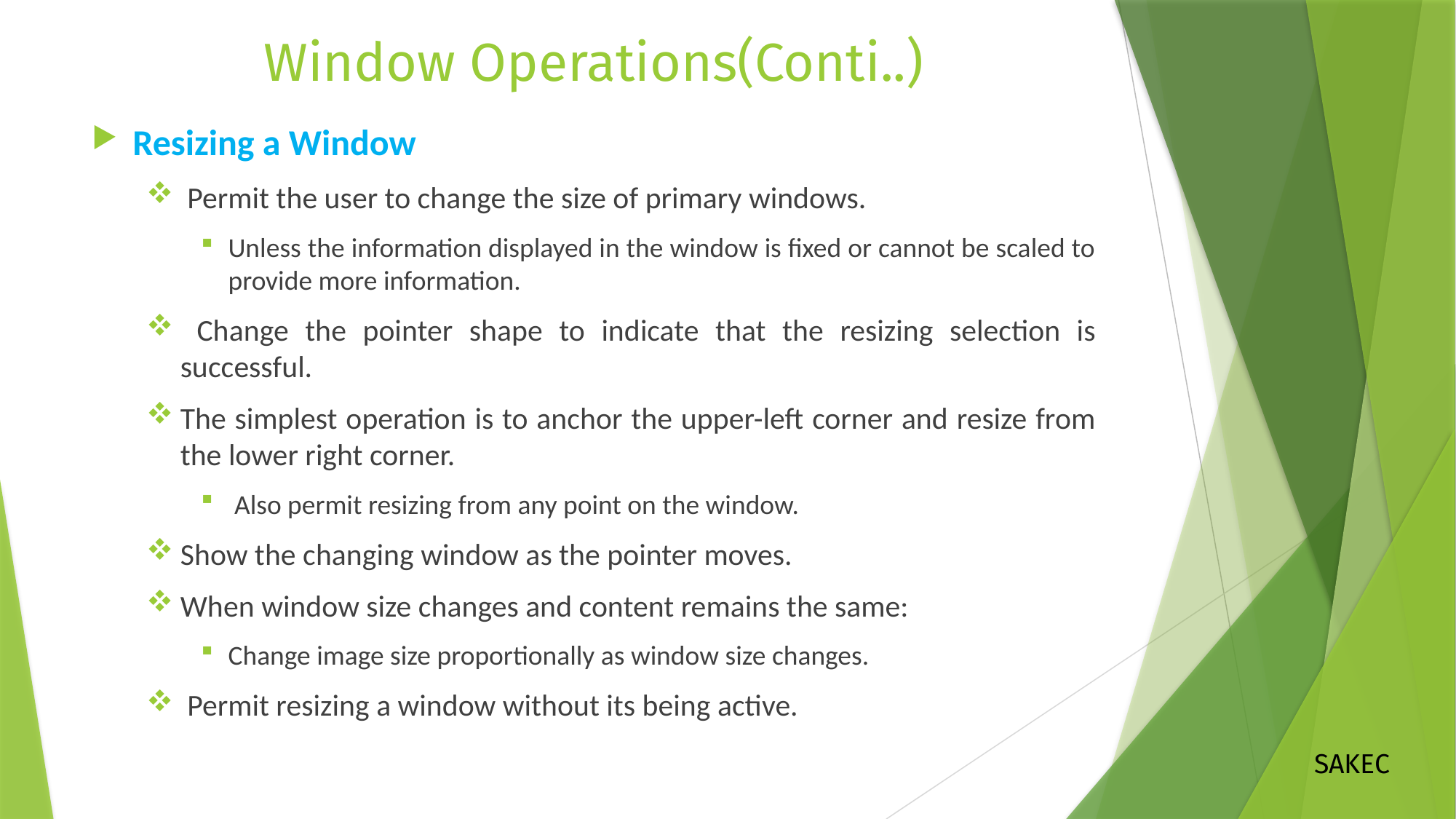

# Window Operations(Conti..)
Resizing a Window
 Permit the user to change the size of primary windows.
Unless the information displayed in the window is fixed or cannot be scaled to provide more information.
 Change the pointer shape to indicate that the resizing selection is successful.
The simplest operation is to anchor the upper-left corner and resize from the lower right corner.
 Also permit resizing from any point on the window.
Show the changing window as the pointer moves.
When window size changes and content remains the same:
Change image size proportionally as window size changes.
 Permit resizing a window without its being active.

SAKEC